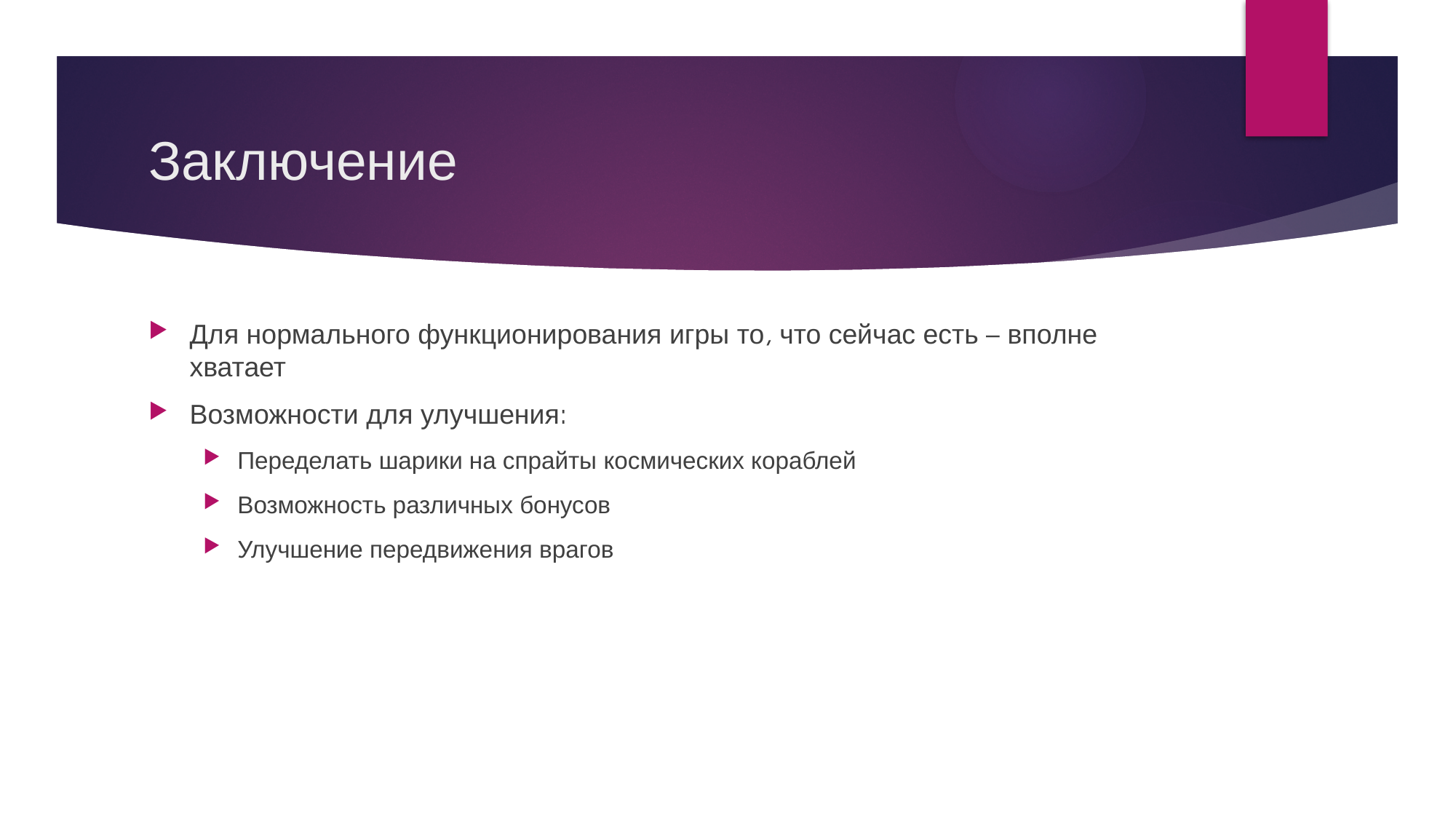

# Заключение
Для нормального функционирования игры то, что сейчас есть – вполне хватает
Возможности для улучшения:
Переделать шарики на спрайты космических кораблей
Возможность различных бонусов
Улучшение передвижения врагов